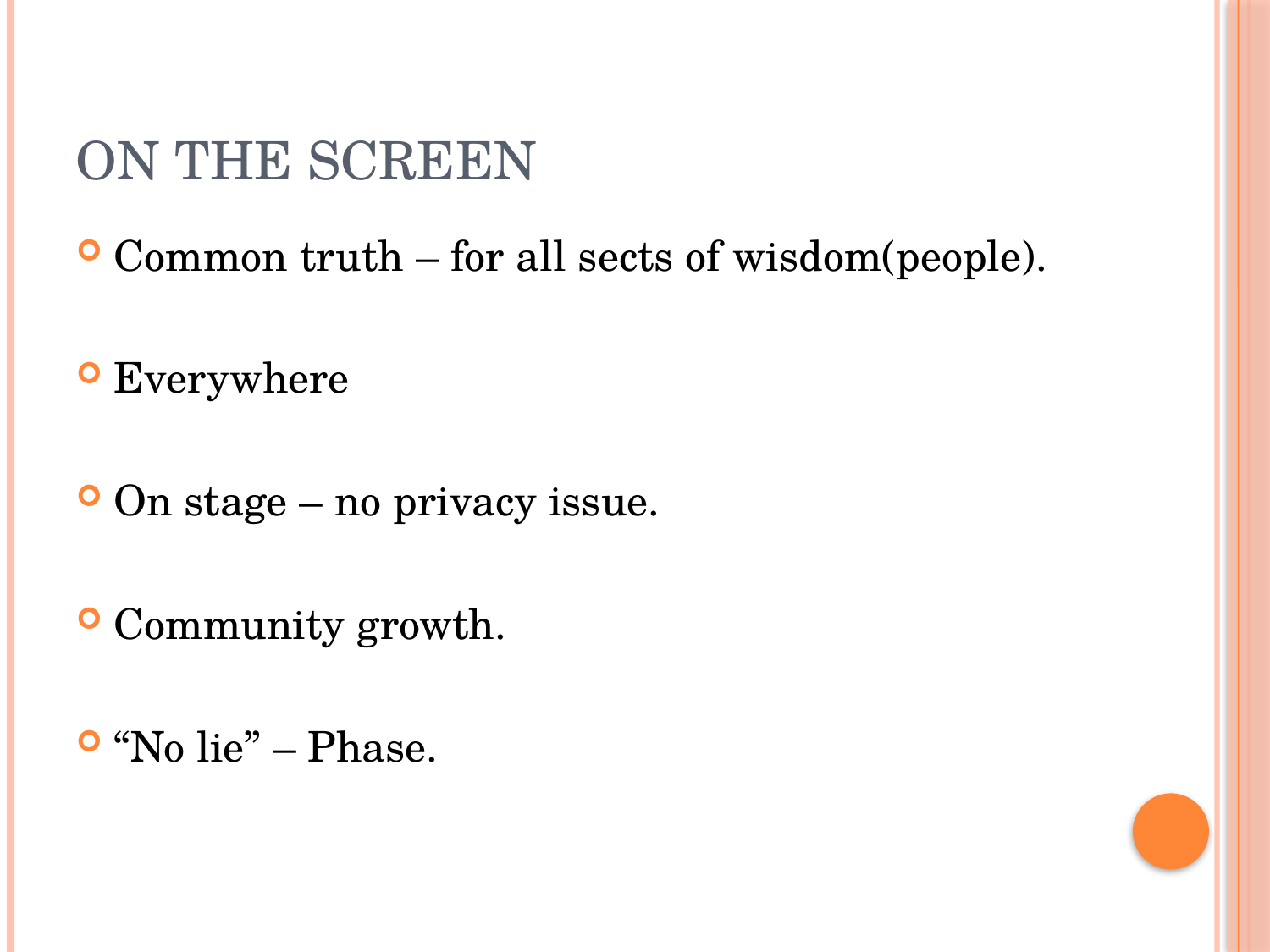

# ON THE SCREEN
Common truth – for all sects of wisdom(people).

Everywhere

On stage – no privacy issue.

Community growth.

“No lie” – Phase.